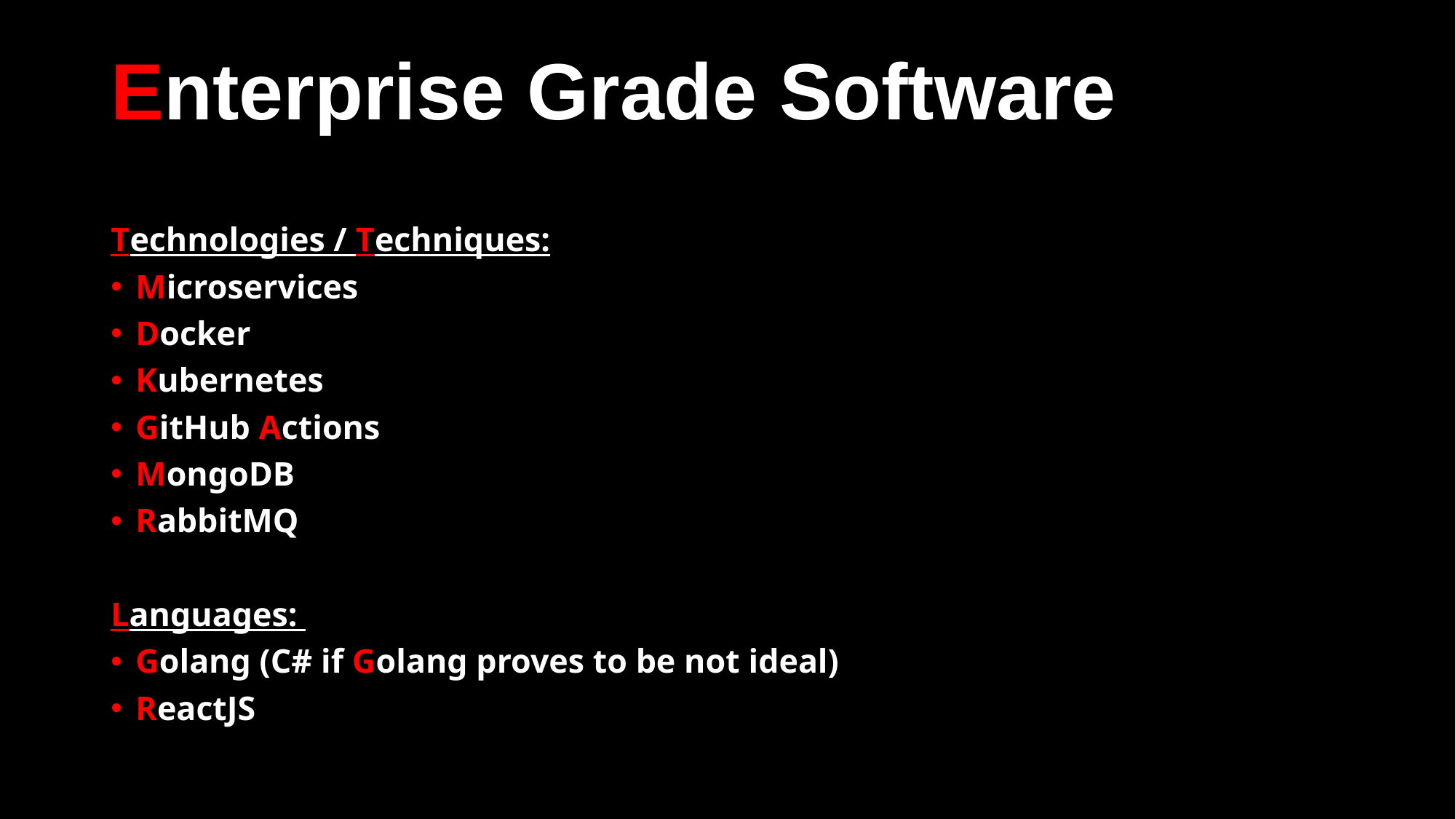

# Enterprise Grade Software
Technologies / Techniques:
Microservices
Docker
Kubernetes
GitHub Actions
MongoDB
RabbitMQ

Languages:
Golang (C# if Golang proves to be not ideal)
ReactJS